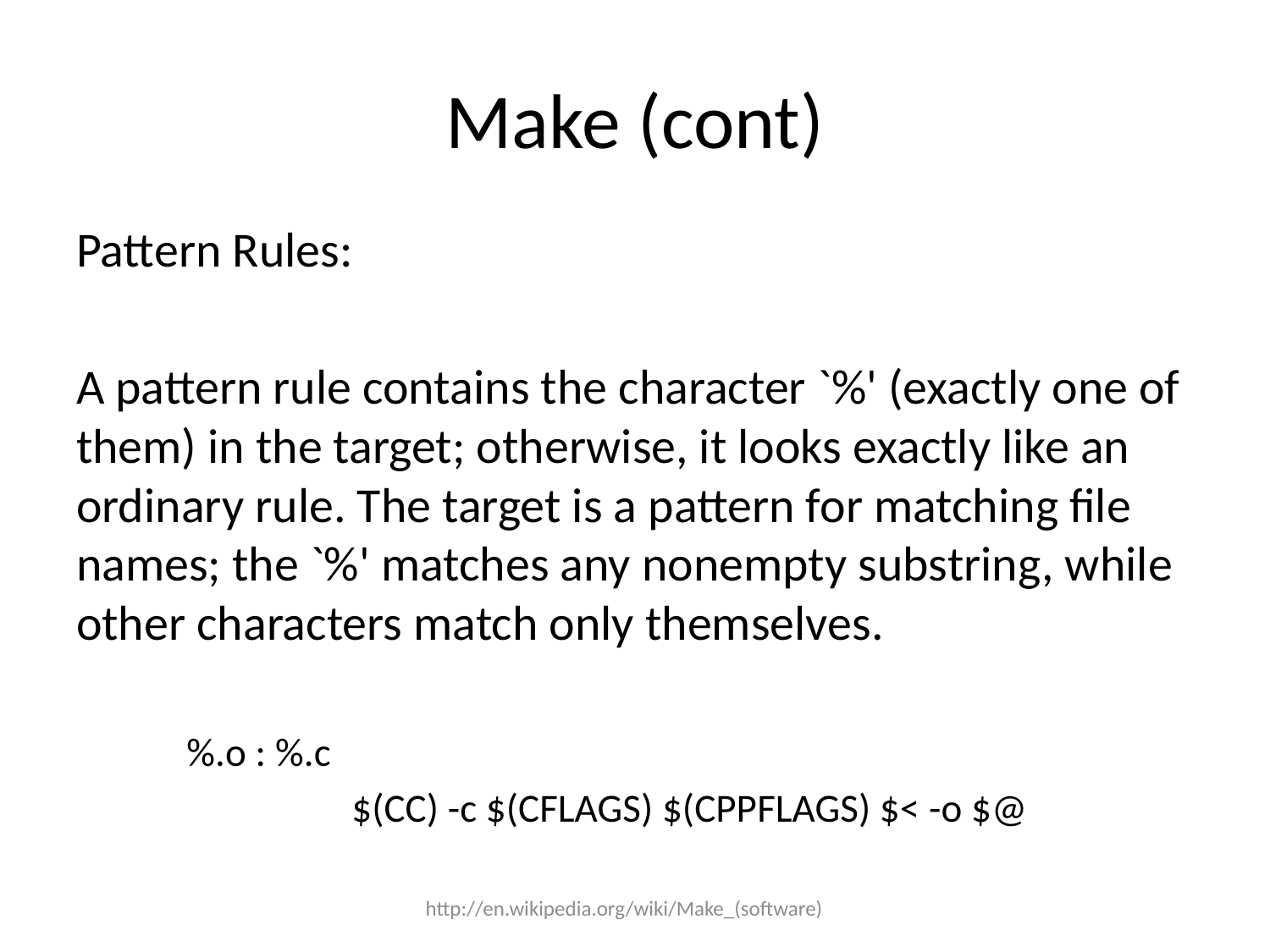

# Make (cont)
Pattern Rules:

A pattern rule contains the character `%' (exactly one of them) in the target; otherwise, it looks exactly like an ordinary rule. The target is a pattern for matching file names; the `%' matches any nonempty substring, while other characters match only themselves.

	%.o : %.c
	$(CC) -c $(CFLAGS) $(CPPFLAGS) $< -o $@

http://en.wikipedia.org/wiki/Make_(software)